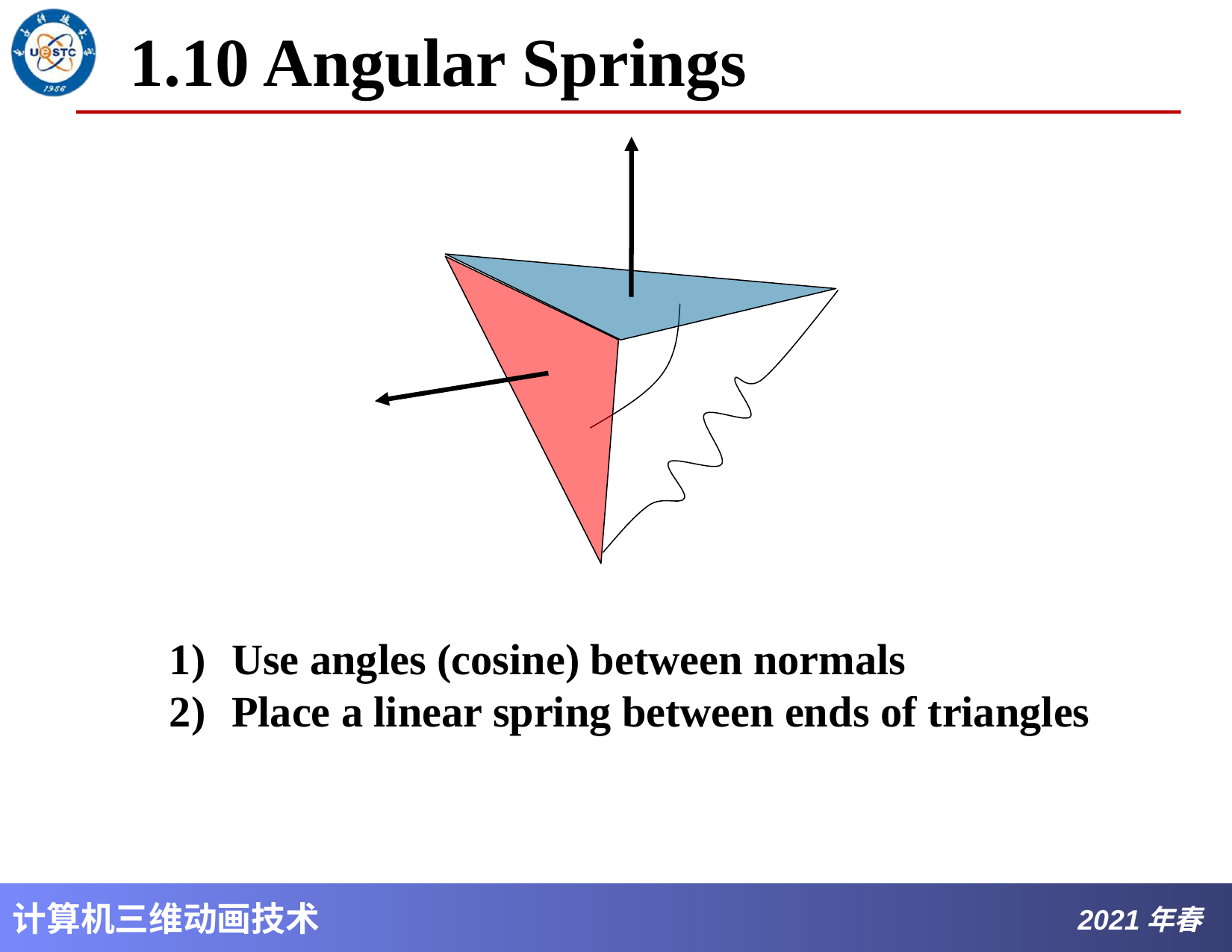

1.10 Angular Springs

Use angles (cosine) between normals
Place a linear spring between ends of triangles